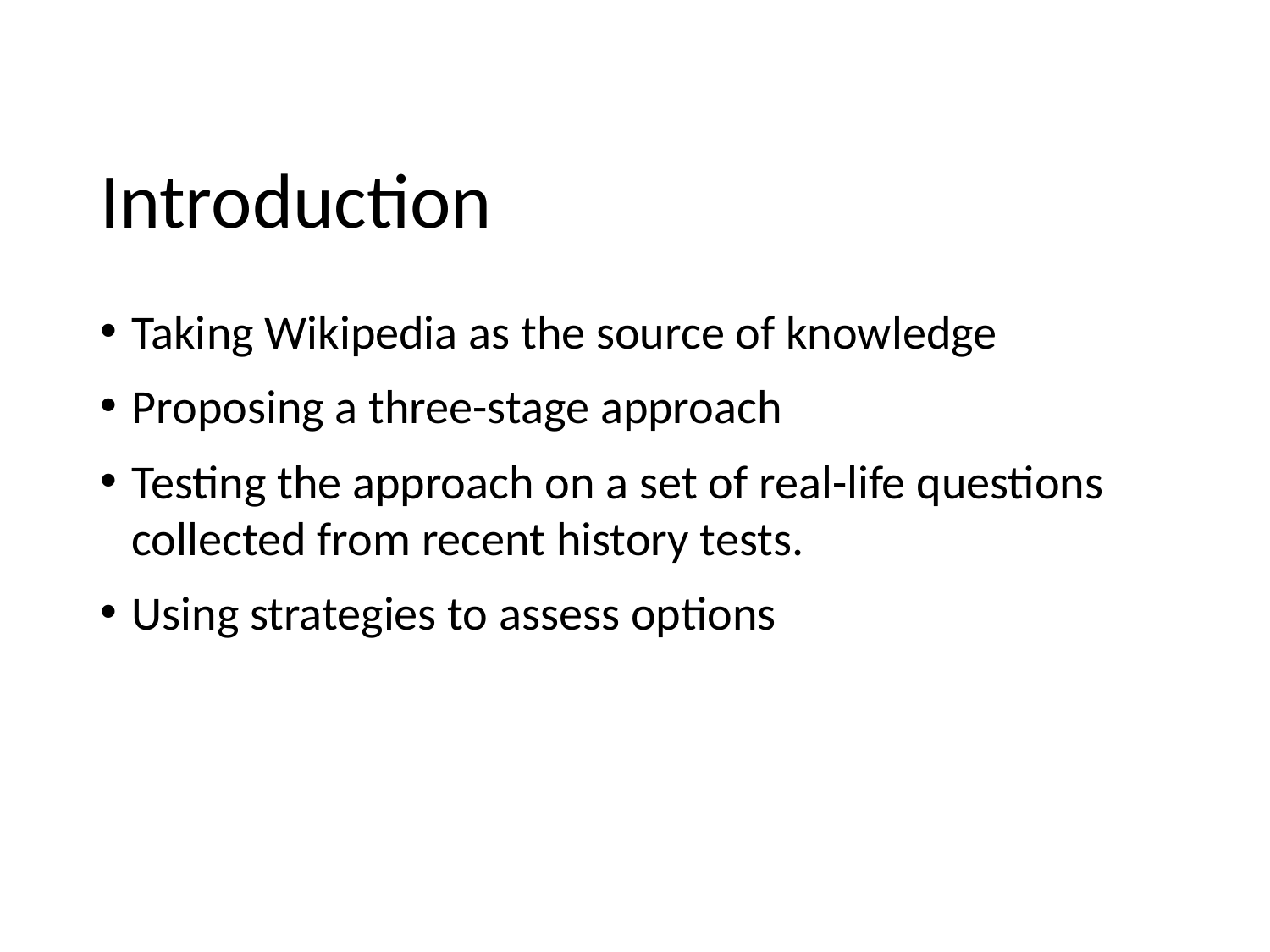

# Introduction
Taking Wikipedia as the source of knowledge
Proposing a three-stage approach
Testing the approach on a set of real-life questions collected from recent history tests.
Using strategies to assess options